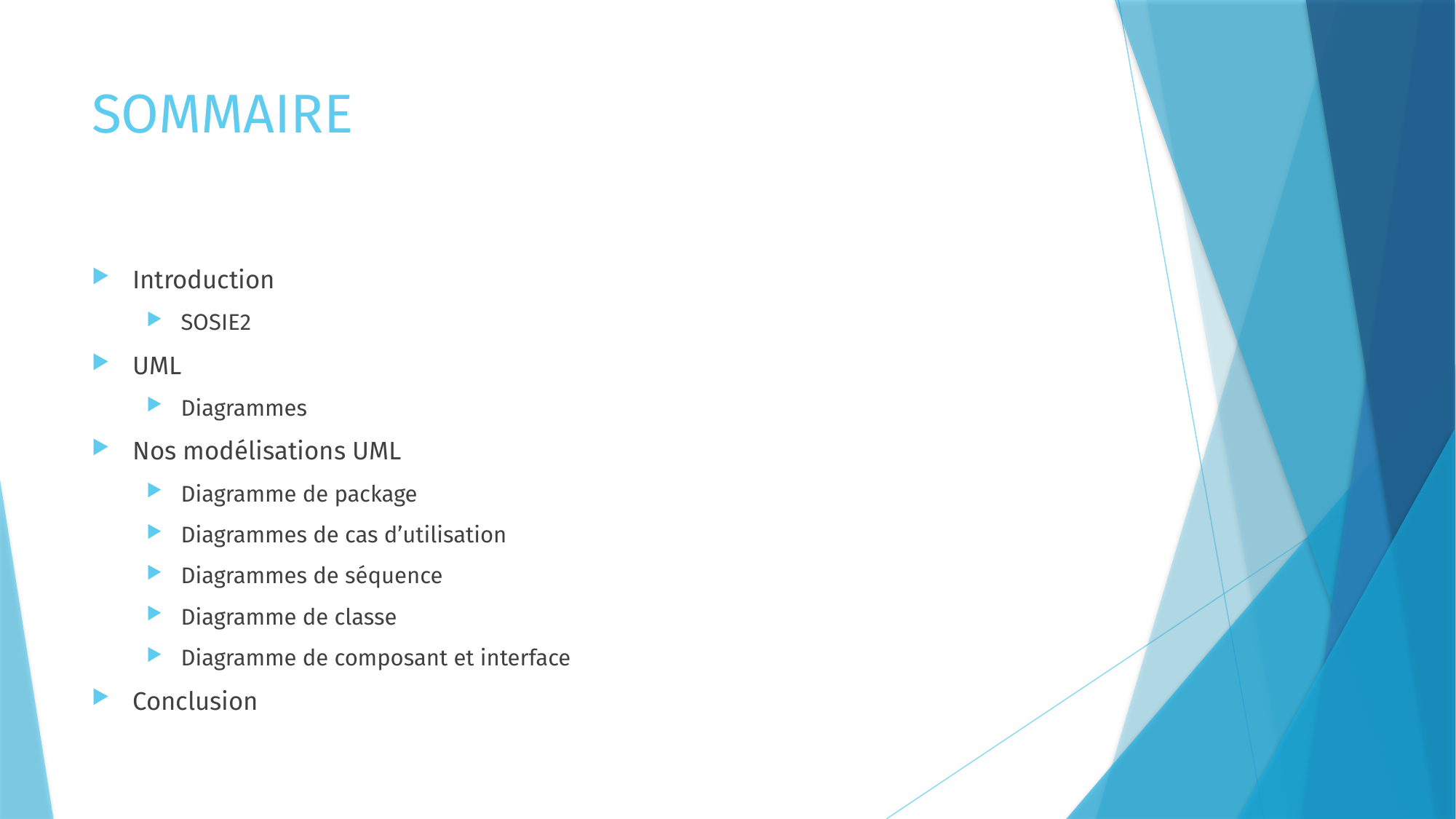

# SOMMAIRE
Introduction
SOSIE2
UML
Diagrammes
Nos modélisations UML
Diagramme de package
Diagrammes de cas d’utilisation
Diagrammes de séquence
Diagramme de classe
Diagramme de composant et interface
Conclusion